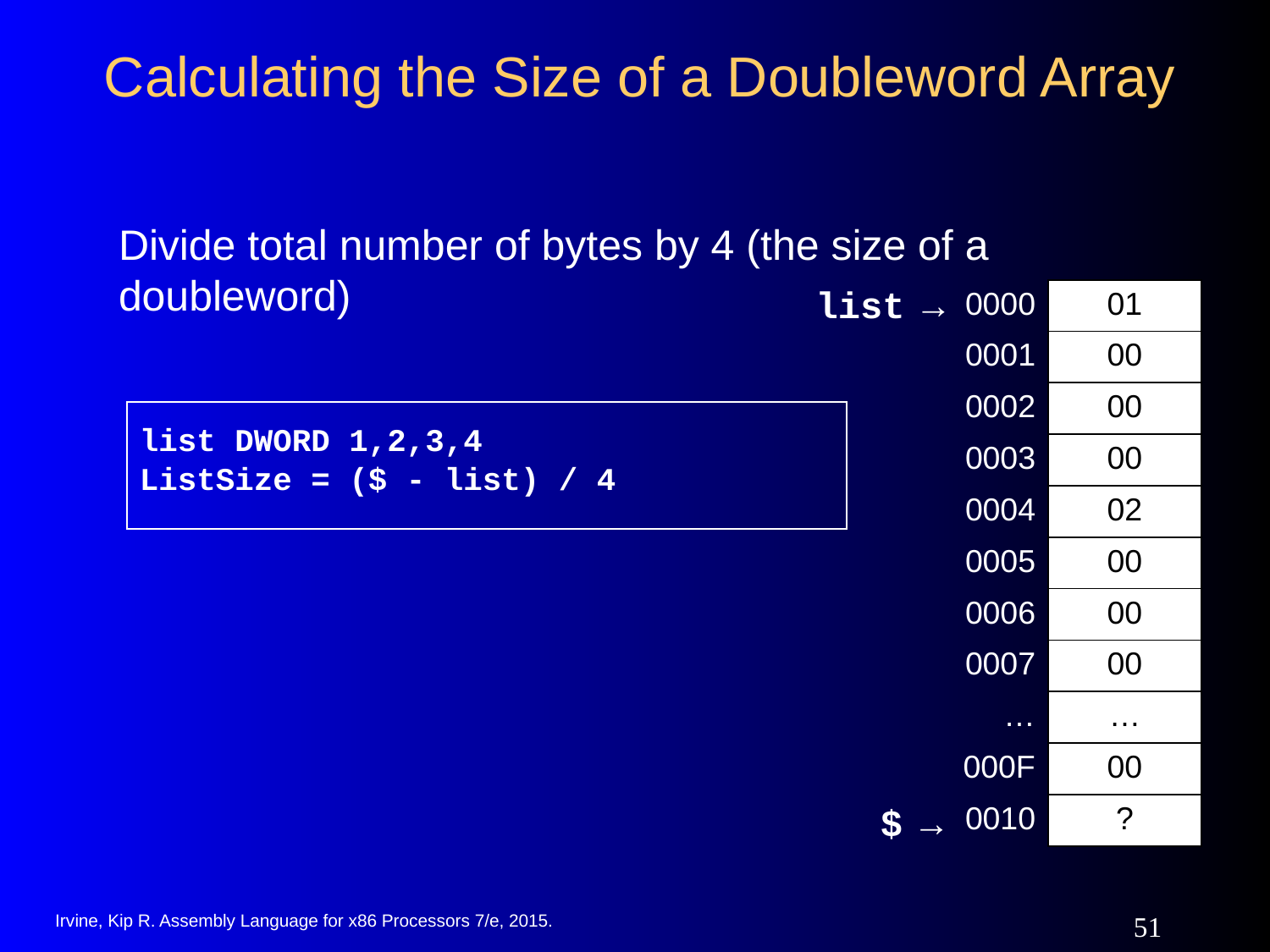

# Calculating the Size of a Doubleword Array
Divide total number of bytes by 4 (the size of a doubleword)
list →
| 0000 | 01 |
| --- | --- |
| 0001 | 00 |
| 0002 | 00 |
| 0003 | 00 |
| 0004 | 02 |
| 0005 | 00 |
| 0006 | 00 |
| 0007 | 00 |
| … | … |
| 000F | 00 |
| 0010 | ? |
list DWORD 1,2,3,4
ListSize = ($ - list) / 4
$ →
Irvine, Kip R. Assembly Language for x86 Processors 7/e, 2015.
51